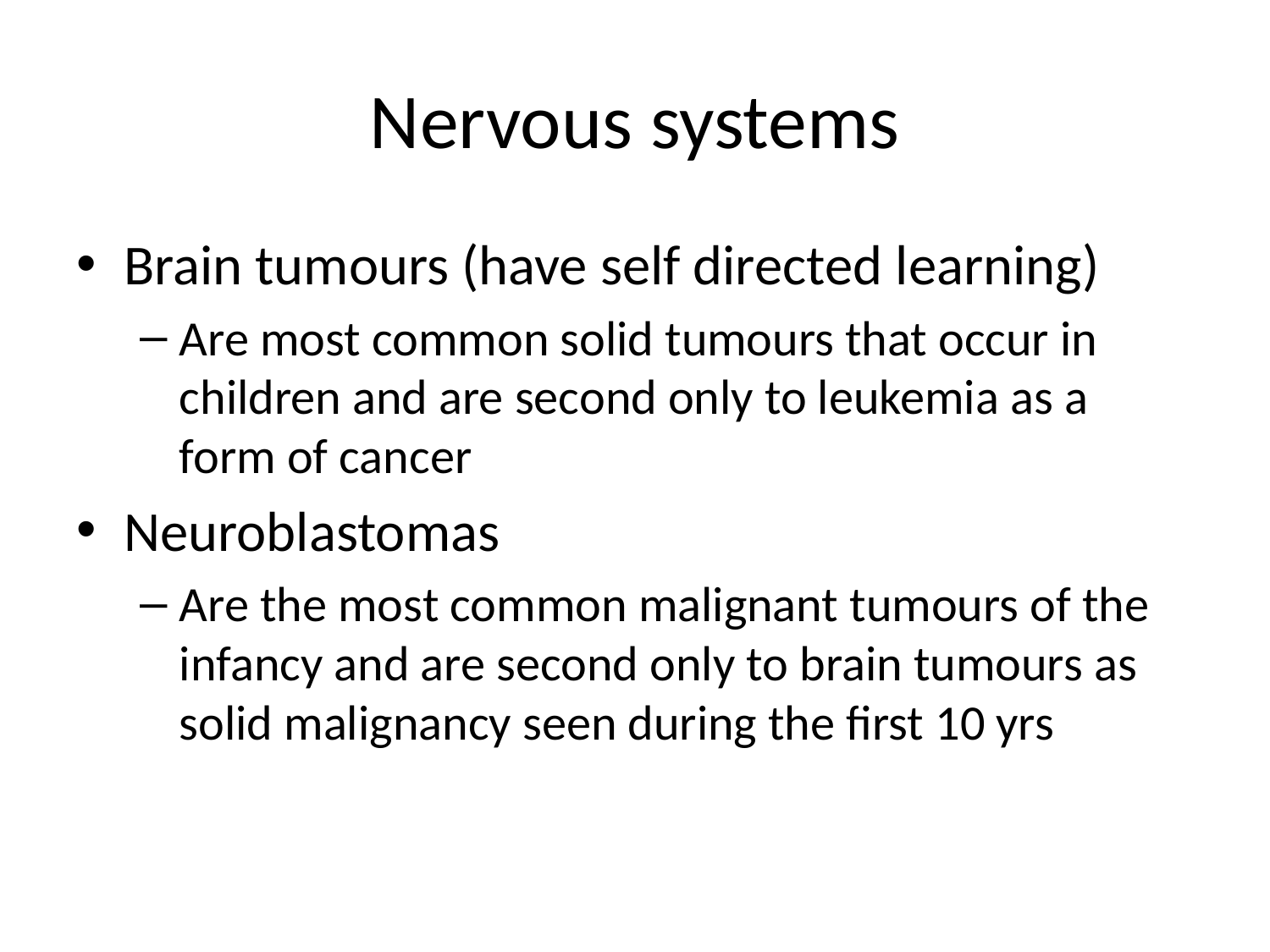

# Nervous systems
Brain tumours (have self directed learning)
Are most common solid tumours that occur in children and are second only to leukemia as a form of cancer
Neuroblastomas
Are the most common malignant tumours of the infancy and are second only to brain tumours as solid malignancy seen during the first 10 yrs